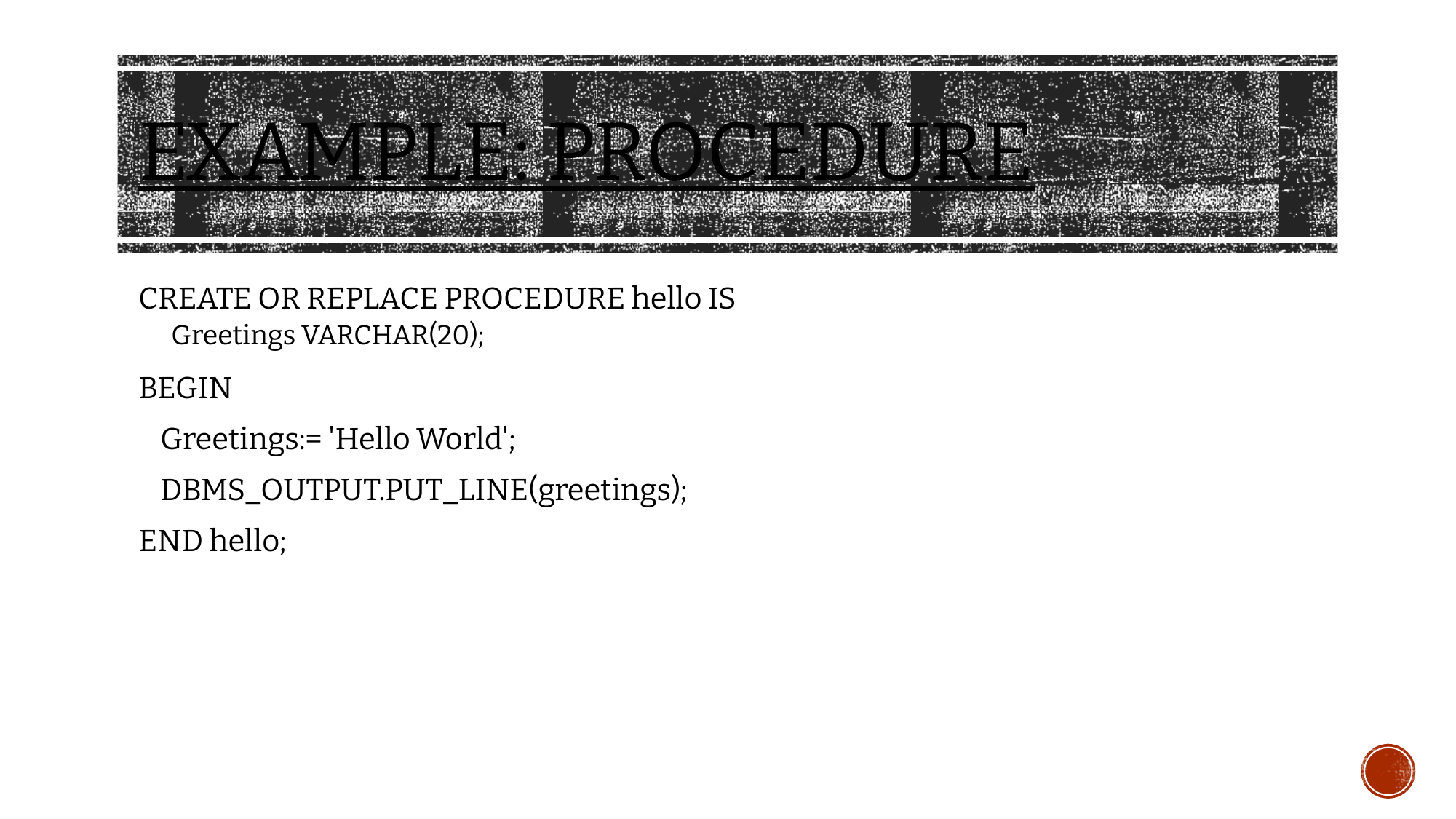

# Example: Procedure

CREATE OR REPLACE PROCEDURE hello IS
Greetings VARCHAR(20);
BEGIN
	Greetings:= 'Hello World';
	DBMS_OUTPUT.PUT_LINE(greetings);
END hello;